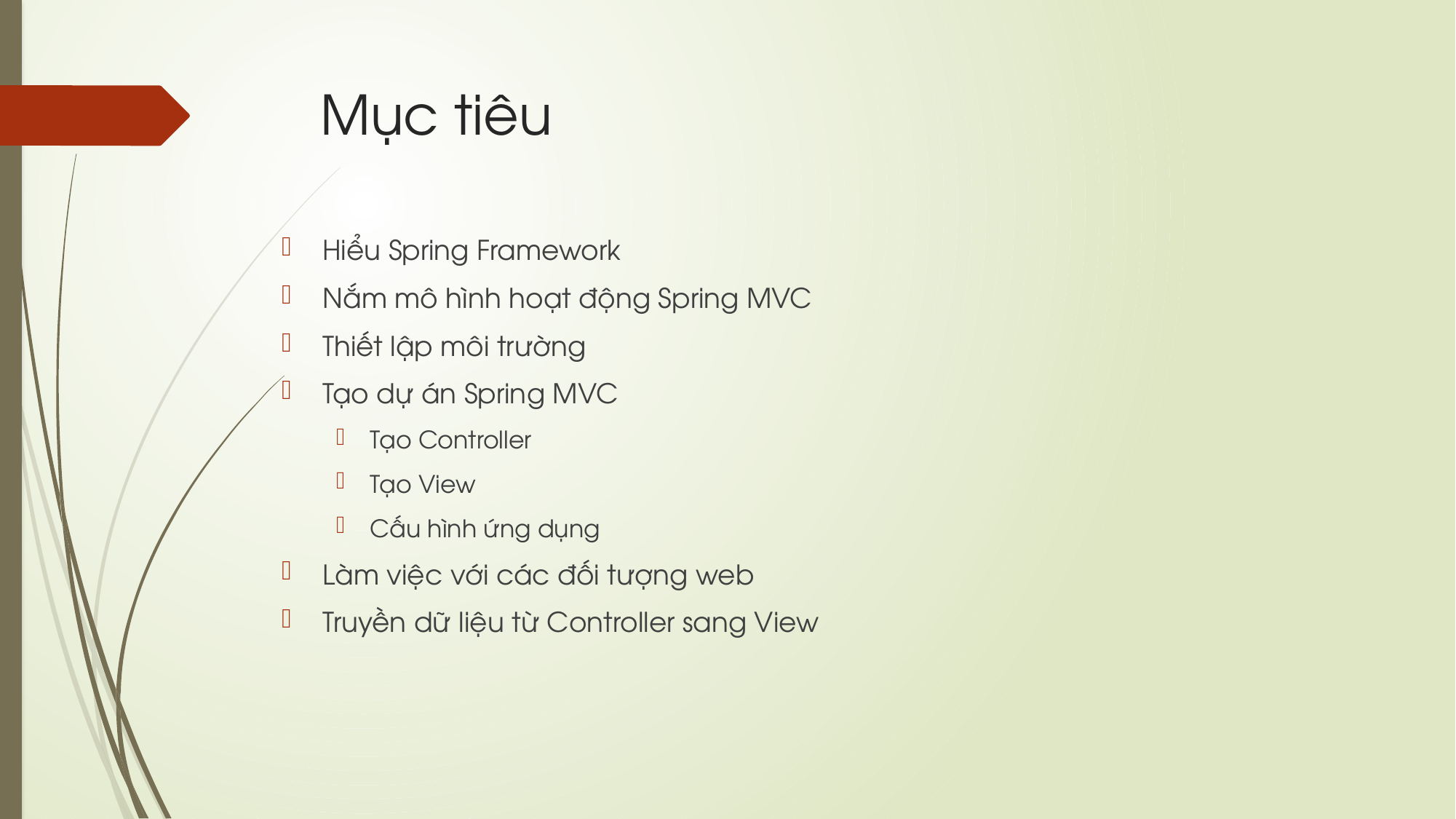

# Mục tiêu
Hiểu Spring Framework
Nắm mô hình hoạt động Spring MVC
Thiết lập môi trường
Tạo dự án Spring MVC
Tạo Controller
Tạo View
Cấu hình ứng dụng
Làm việc với các đối tượng web
Truyền dữ liệu từ Controller sang View